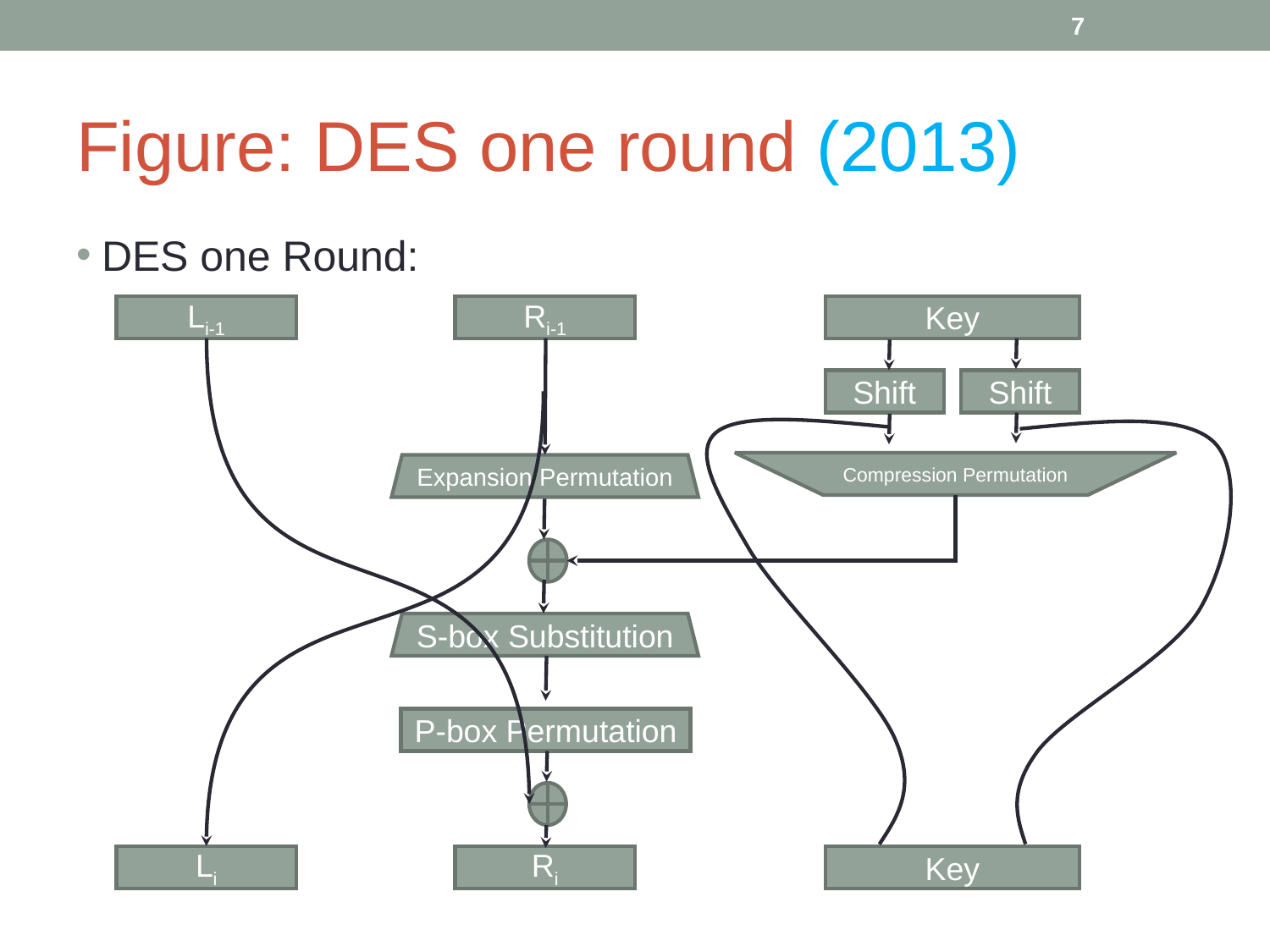

7
# Figure: DES one round (2013)
DES one Round:
Li-1
Ri-1
Key
Shift
Shift

Compression Permutation
Expansion Permutation

S-box Substitution
P-box Permutation

Li
Ri
Key